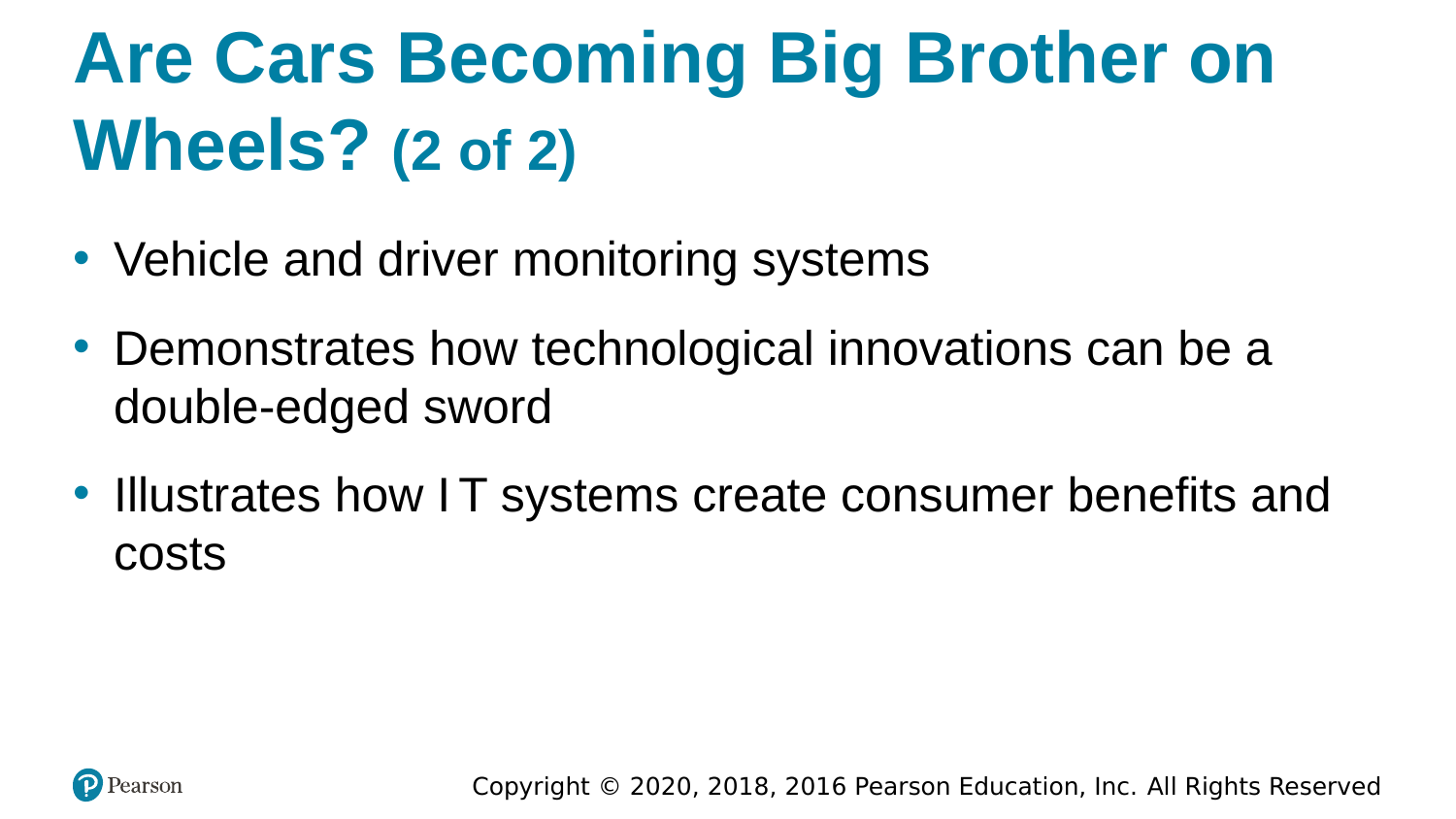

# Are Cars Becoming Big Brother on Wheels? (2 of 2)
Vehicle and driver monitoring systems
Demonstrates how technological innovations can be a double-edged sword
Illustrates how I T systems create consumer benefits and costs